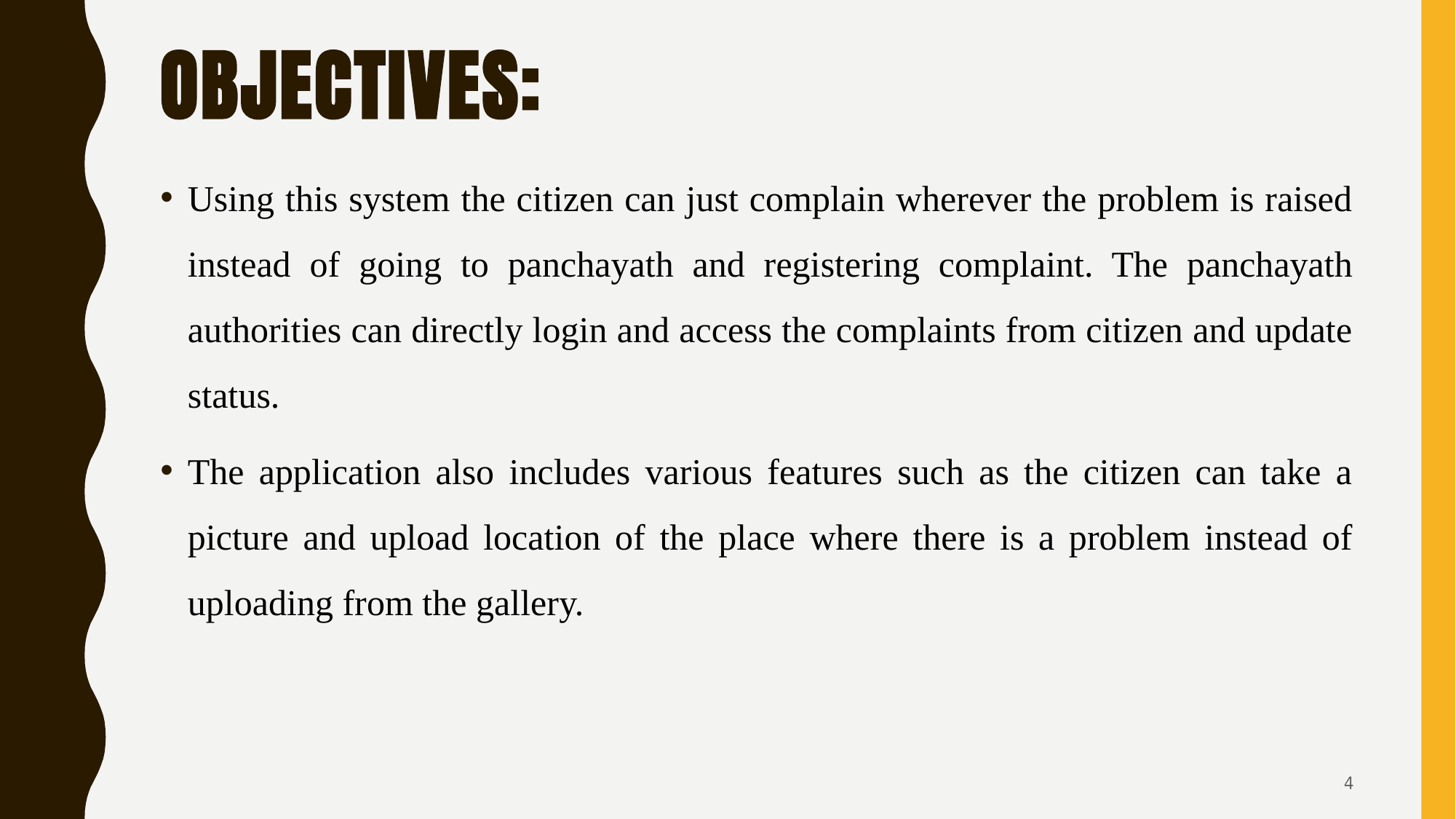

# Objectives:
Using this system the citizen can just complain wherever the problem is raised instead of going to panchayath and registering complaint. The panchayath authorities can directly login and access the complaints from citizen and update status.
The application also includes various features such as the citizen can take a picture and upload location of the place where there is a problem instead of uploading from the gallery.
4